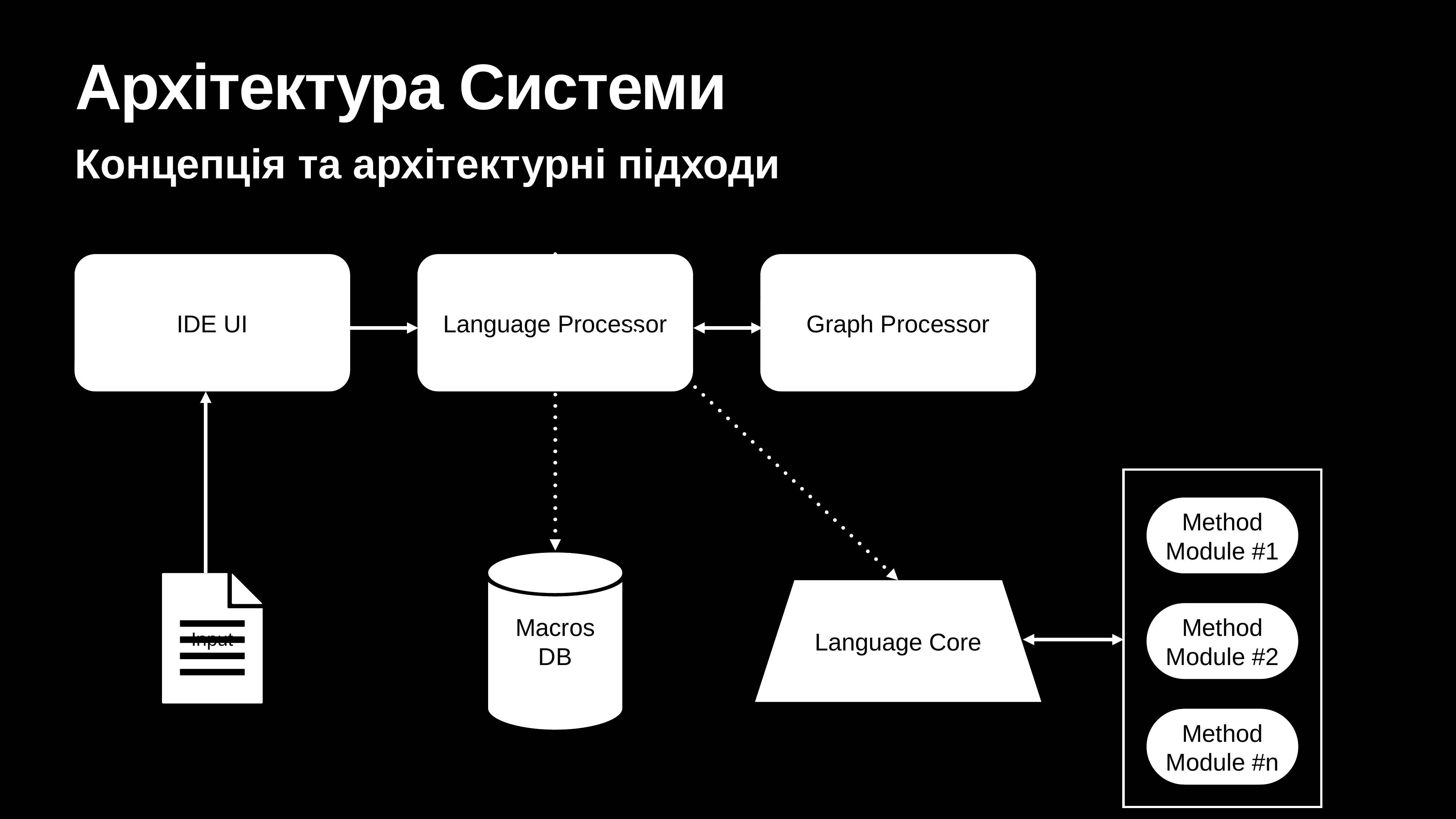

# Архітектура Системи
Концепція та архітектурні підходи
IDE UI
Language Processor
Graph Processor

Method Module #1
Macros
DB
Input
Language Core
Method Module #2

Method Module #n